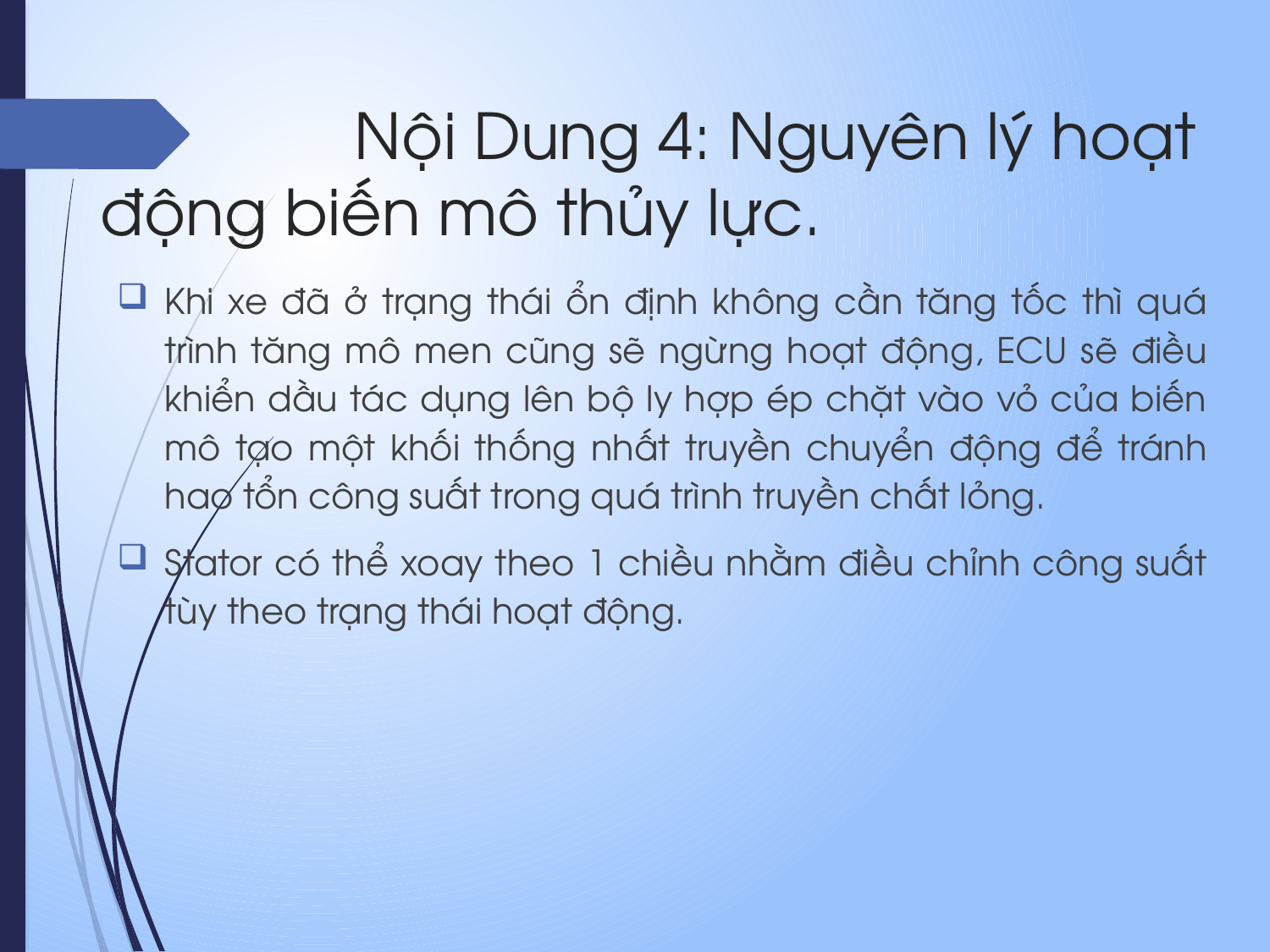

# Nội Dung 4: Nguyên lý hoạt động biến mô thủy lực.
Khi xe đã ở trạng thái ổn định không cần tăng tốc thì quá trình tăng mô men cũng sẽ ngừng hoạt động, ECU sẽ điều khiển dầu tác dụng lên bộ ly hợp ép chặt vào vỏ của biến mô tạo một khối thống nhất truyền chuyển động để tránh hao tổn công suất trong quá trình truyền chất lỏng.
Stator có thể xoay theo 1 chiều nhằm điều chỉnh công suất tùy theo trạng thái hoạt động.